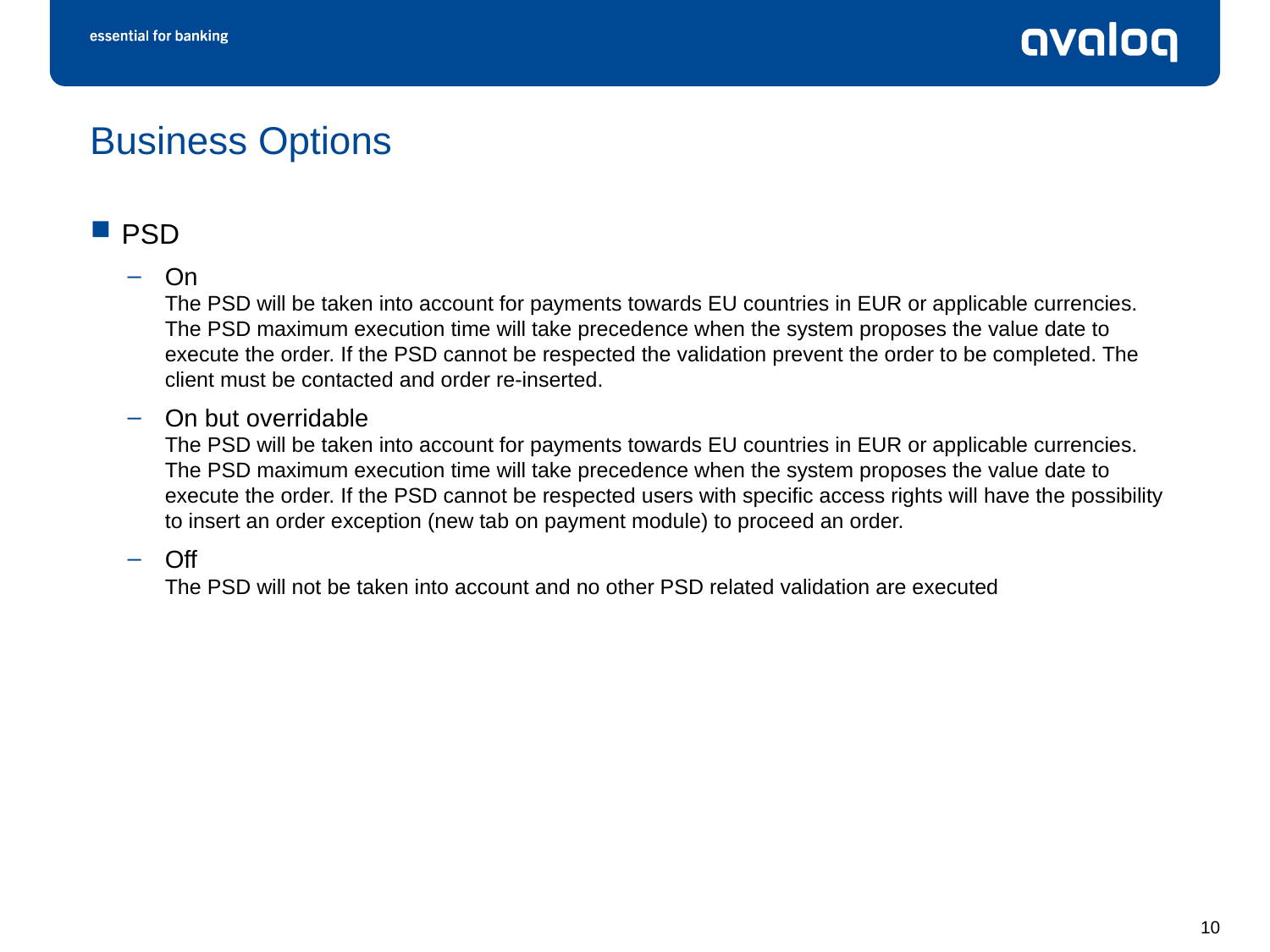

# Business Options
PSD
On
The PSD will be taken into account for payments towards EU countries in EUR or applicable currencies. The PSD maximum execution time will take precedence when the system proposes the value date to execute the order. If the PSD cannot be respected the validation prevent the order to be completed. The client must be contacted and order re-inserted.
On but overridable
The PSD will be taken into account for payments towards EU countries in EUR or applicable currencies. The PSD maximum execution time will take precedence when the system proposes the value date to execute the order. If the PSD cannot be respected users with specific access rights will have the possibility to insert an order exception (new tab on payment module) to proceed an order.
Off
The PSD will not be taken into account and no other PSD related validation are executed

10